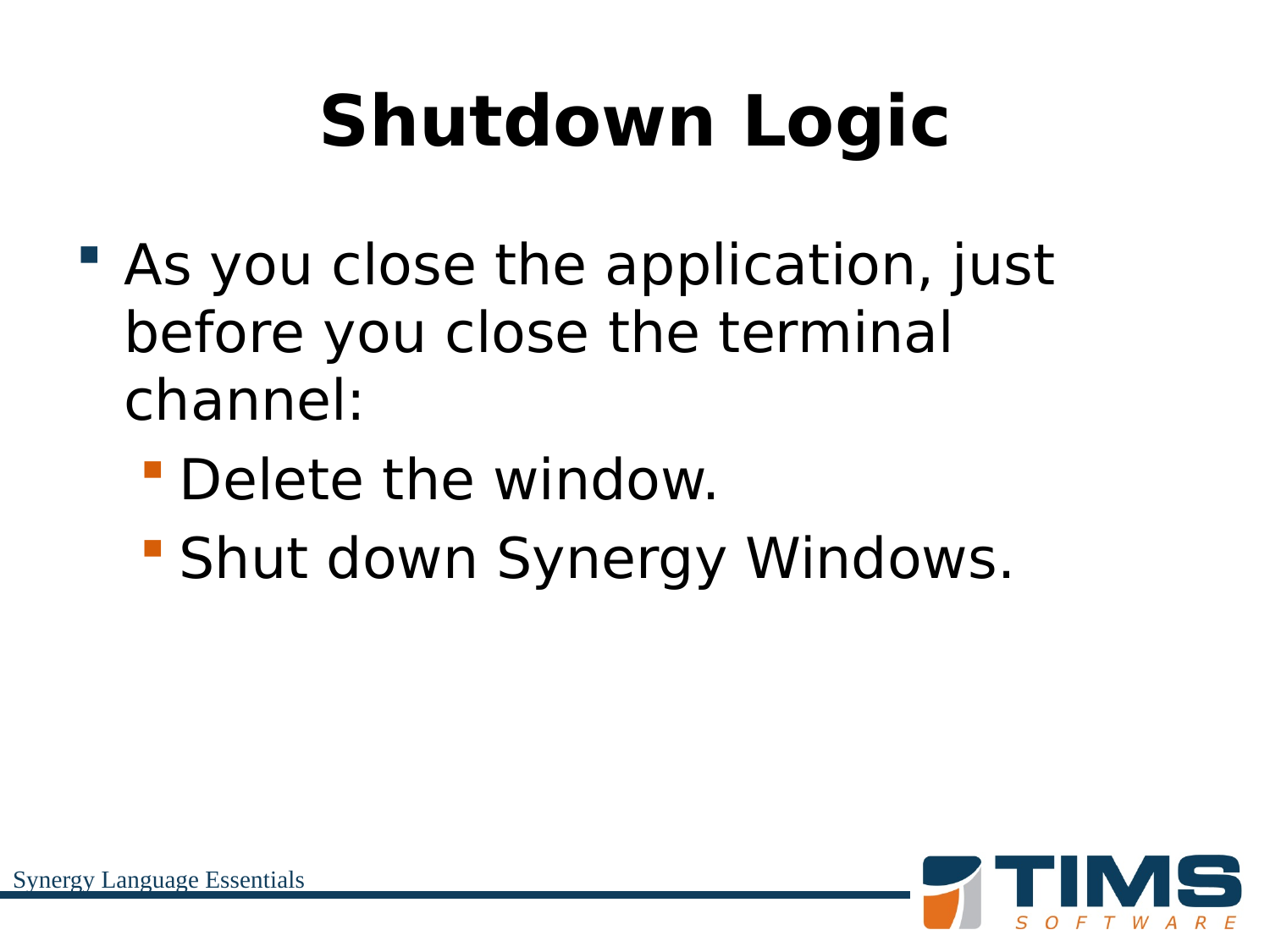

# Shutdown Logic
As you close the application, just before you close the terminal channel:
Delete the window.
Shut down Synergy Windows.
Synergy Language Essentials